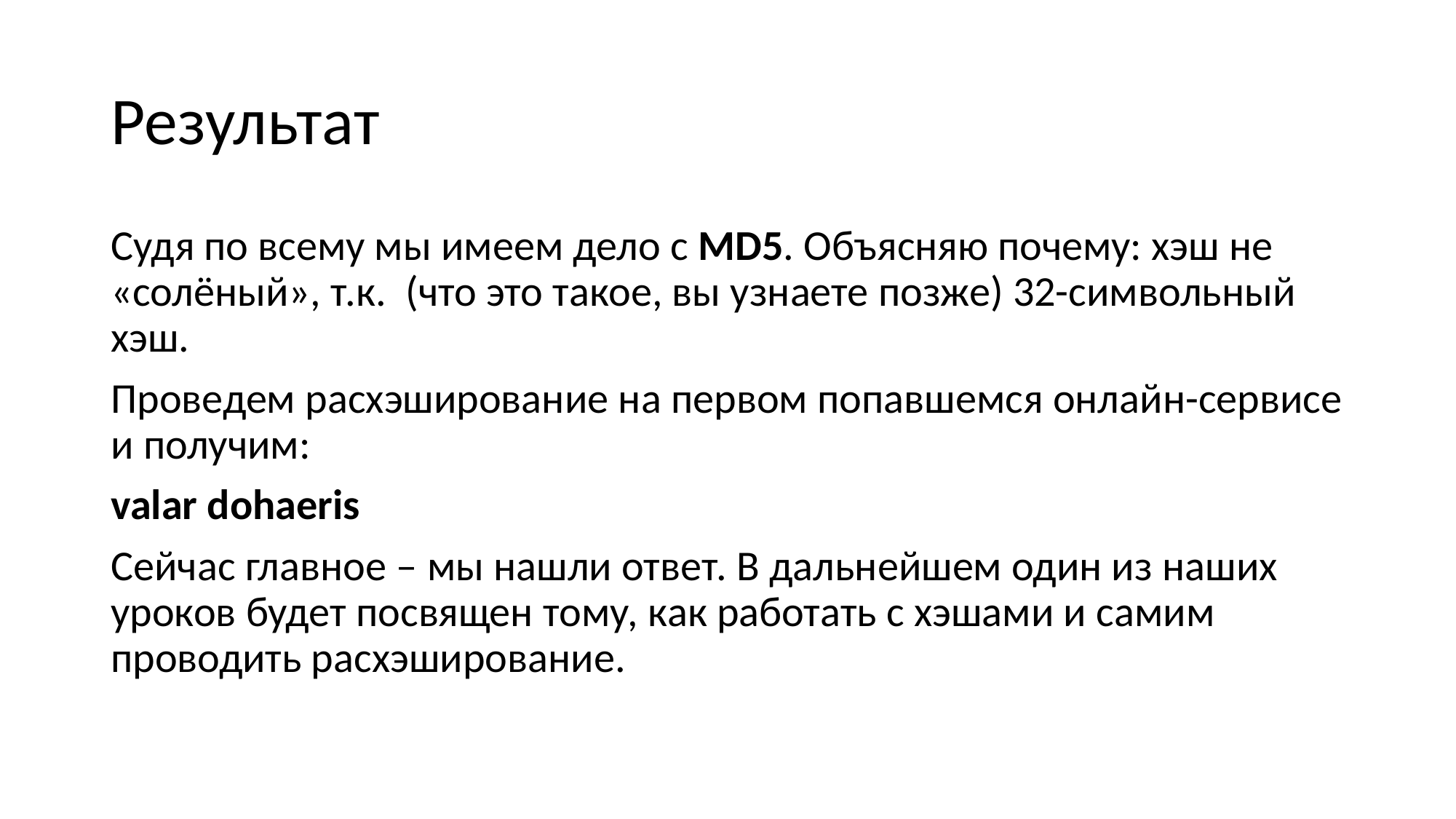

# Результат
Судя по всему мы имеем дело с MD5. Объясняю почему: хэш не «солёный», т.к.  (что это такое, вы узнаете позже) 32-символьный хэш.
Проведем расхэширование на первом попавшемся онлайн-сервисе и получим:
valar dohaeris
Сейчас главное – мы нашли ответ. В дальнейшем один из наших уроков будет посвящен тому, как работать с хэшами и самим проводить расхэширование.